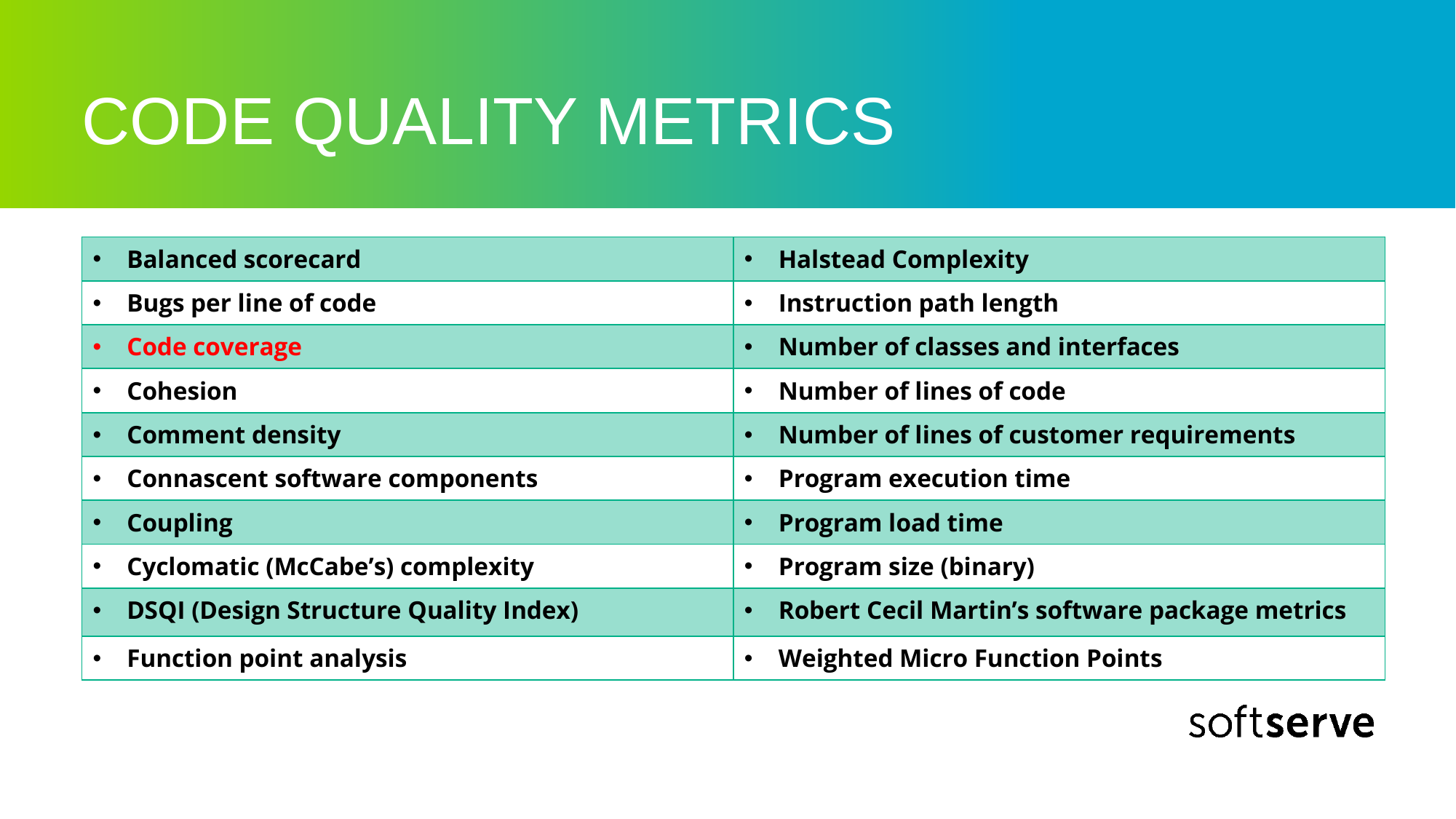

# CODE QUALITY METRICS
| Balanced scorecard | Halstead Complexity |
| --- | --- |
| Bugs per line of code | Instruction path length |
| Code coverage | Number of classes and interfaces |
| Cohesion | Number of lines of code |
| Comment density | Number of lines of customer requirements |
| Connascent software components | Program execution time |
| Coupling | Program load time |
| Cyclomatic (McCabe’s) complexity | Program size (binary) |
| DSQI (Design Structure Quality Index) | Robert Cecil Martin’s software package metrics |
| Function point analysis | Weighted Micro Function Points |